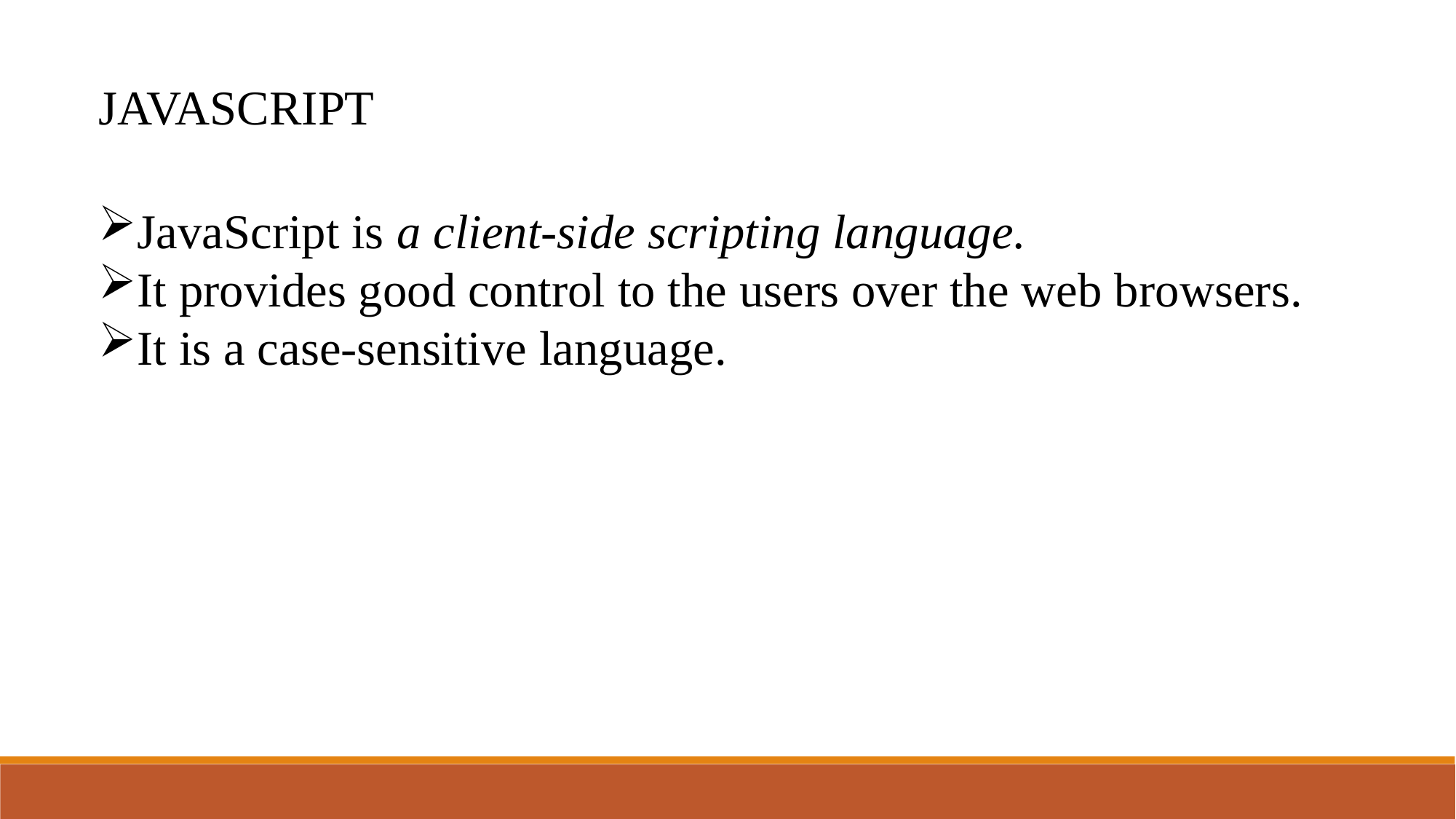

JAVASCRIPT

JavaScript is a client-side scripting language.
It provides good control to the users over the web browsers.
It is a case-sensitive language.